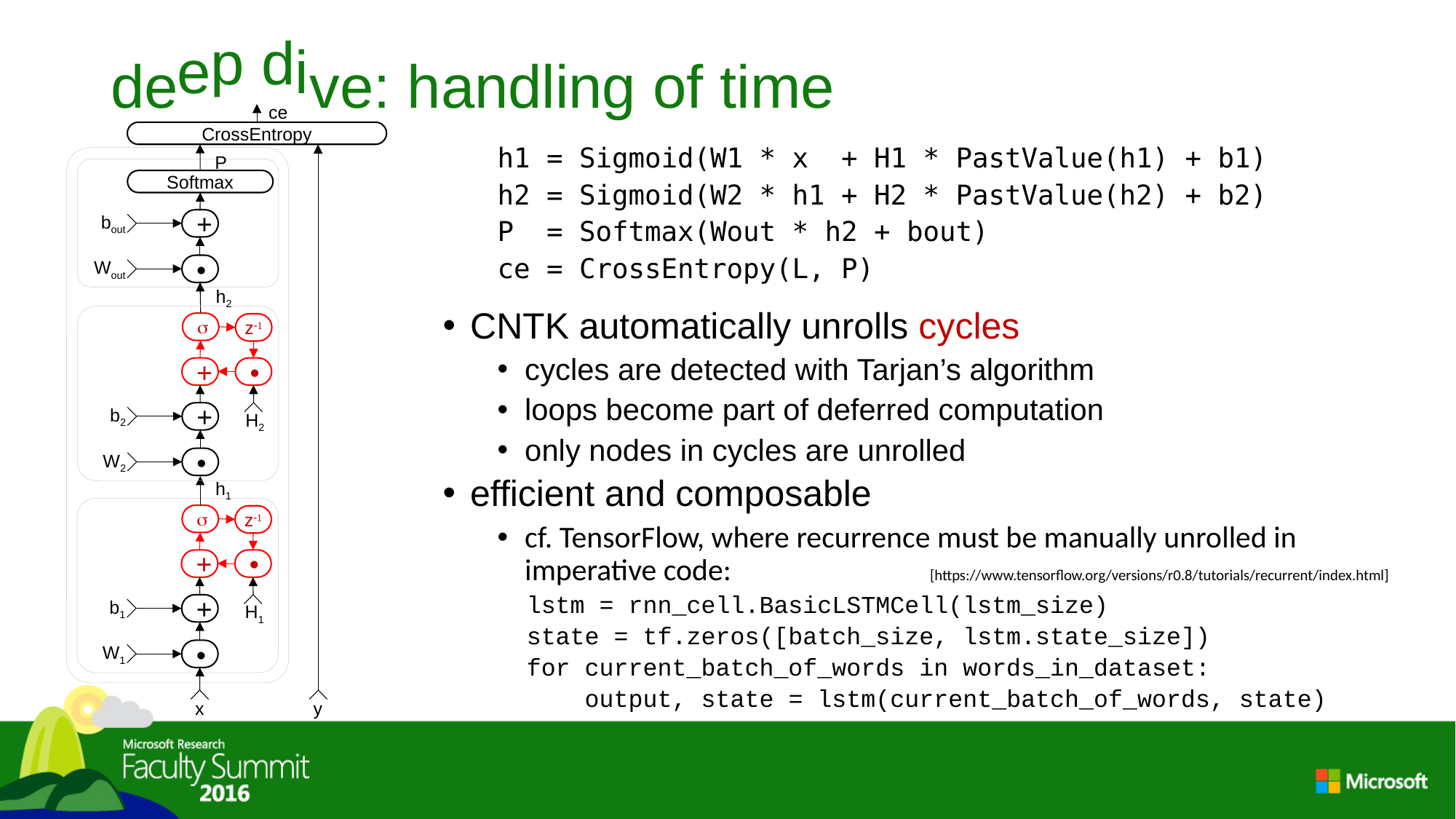

p d
ep di
# deep dive: handling of time
ce
CrossEntropy
h1 = Sigmoid(W1 * x  + H1 * PastValue(h1) + b1)
h2 = Sigmoid(W2 * h1 + H2 * PastValue(h2) + b2)
P  = Softmax(Wout * h2 + bout)
ce = CrossEntropy(L, P)
CNTK automatically unrolls cycles
cycles are detected with Tarjan’s algorithm
loops become part of deferred computation
only nodes in cycles are unrolled
efficient and composable
cf. TensorFlow, where recurrence must be manually unrolled in imperative code:                     [https://www.tensorflow.org/versions/r0.8/tutorials/recurrent/index.html]
  lstm = rnn_cell.BasicLSTMCell(lstm_size)
  state = tf.zeros([batch_size, lstm.state_size])
  for current_batch_of_words in words_in_dataset:
      output, state = lstm(current_batch_of_words, state)

P

Softmax
bout
+
Wout
•
h2

σ
z−1
+
•
b2
+
 H2
W2
•
h1

σ
z−1
+
•
b1
+
 H1
W1
•
x
y